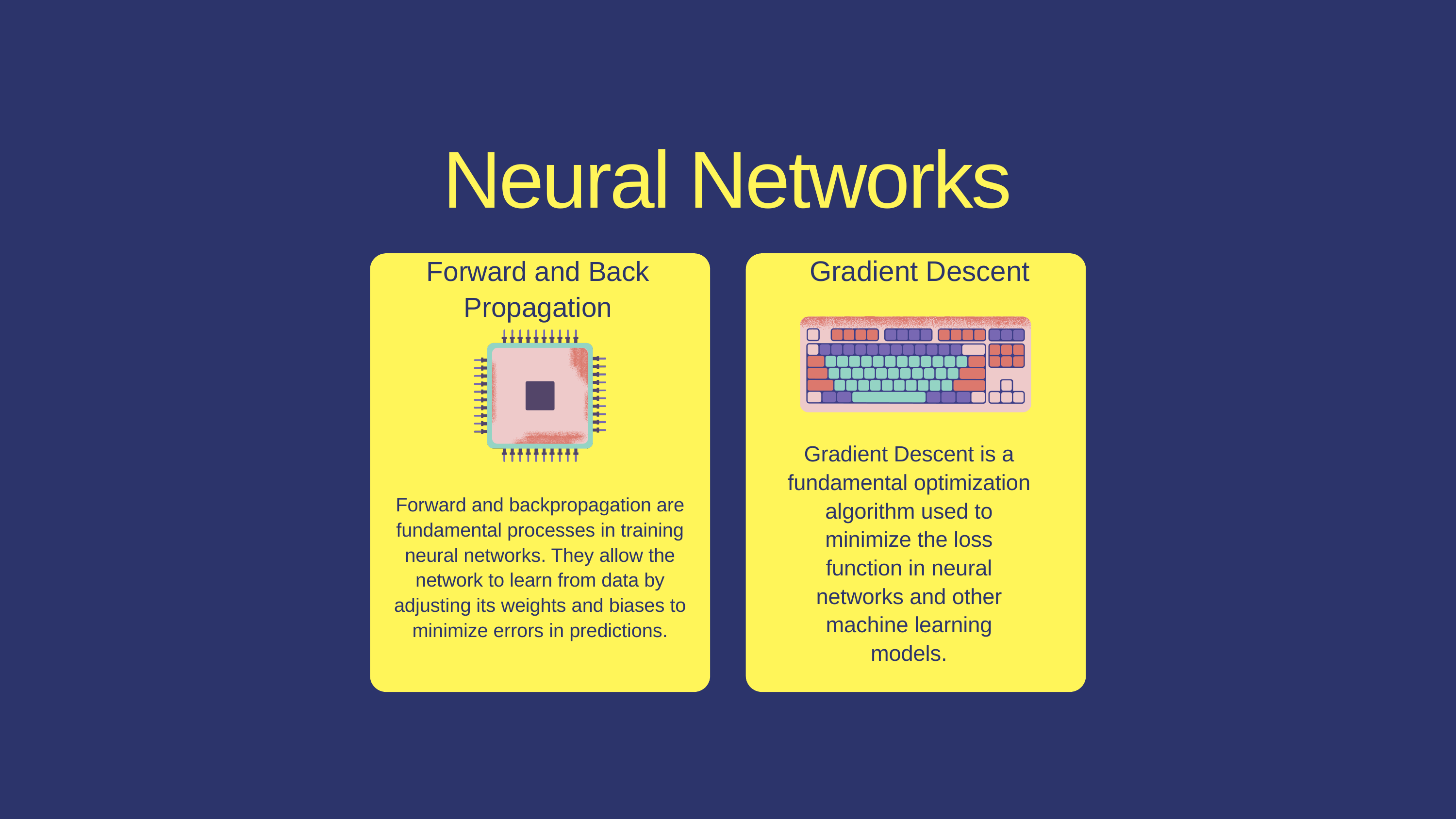

Neural Networks
Gradient Descent
Forward and Back Propagation

Gradient Descent is a fundamental optimization algorithm used to minimize the loss function in neural networks and other machine learning models.
Forward and backpropagation are fundamental processes in training neural networks. They allow the network to learn from data by adjusting its weights and biases to minimize errors in predictions.